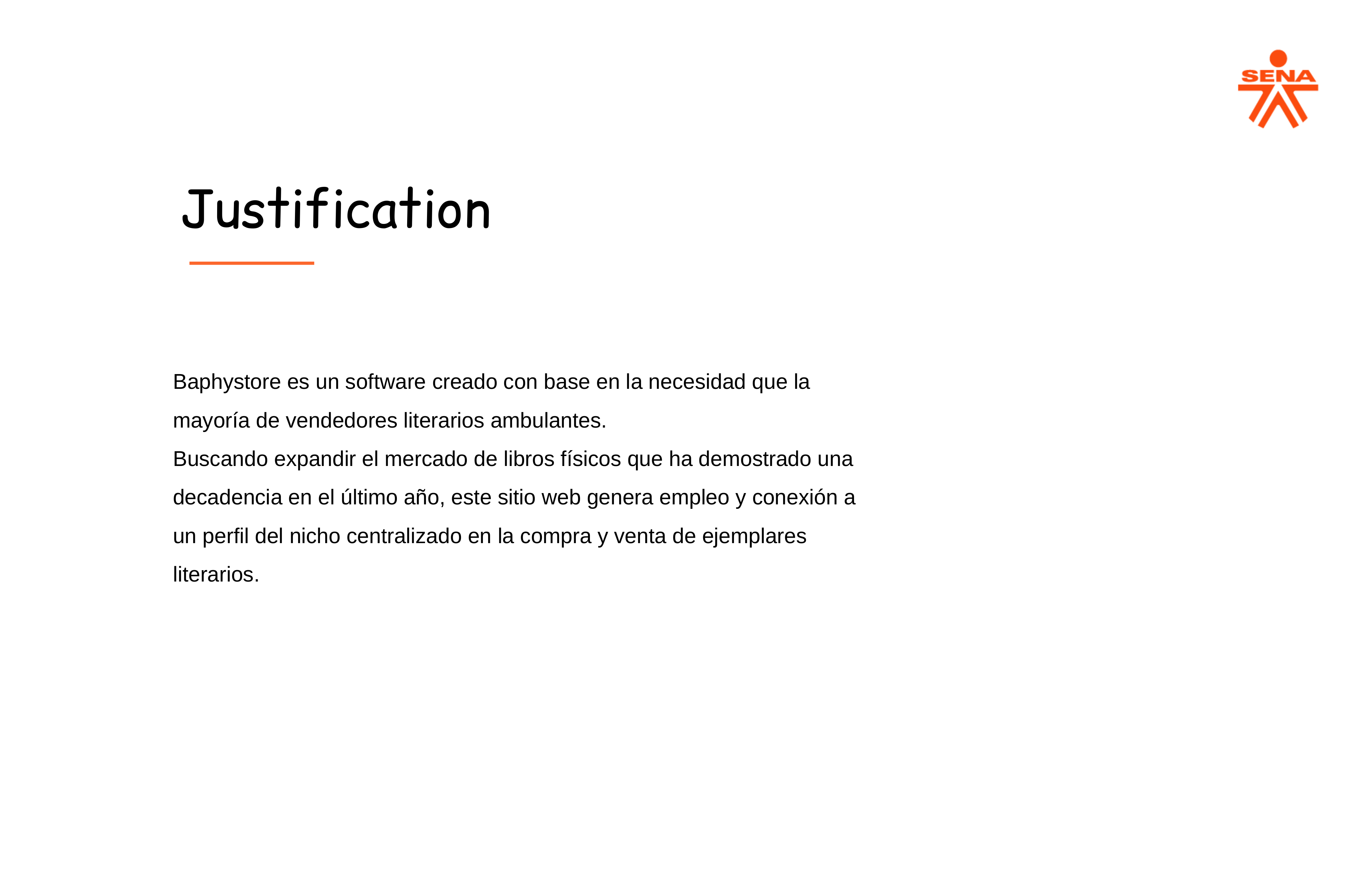

Justification

Baphystore es un software creado con base en la necesidad que la mayoría de vendedores literarios ambulantes.
Buscando expandir el mercado de libros físicos que ha demostrado una decadencia en el último año, este sitio web genera empleo y conexión a un perfil del nicho centralizado en la compra y venta de ejemplares literarios.